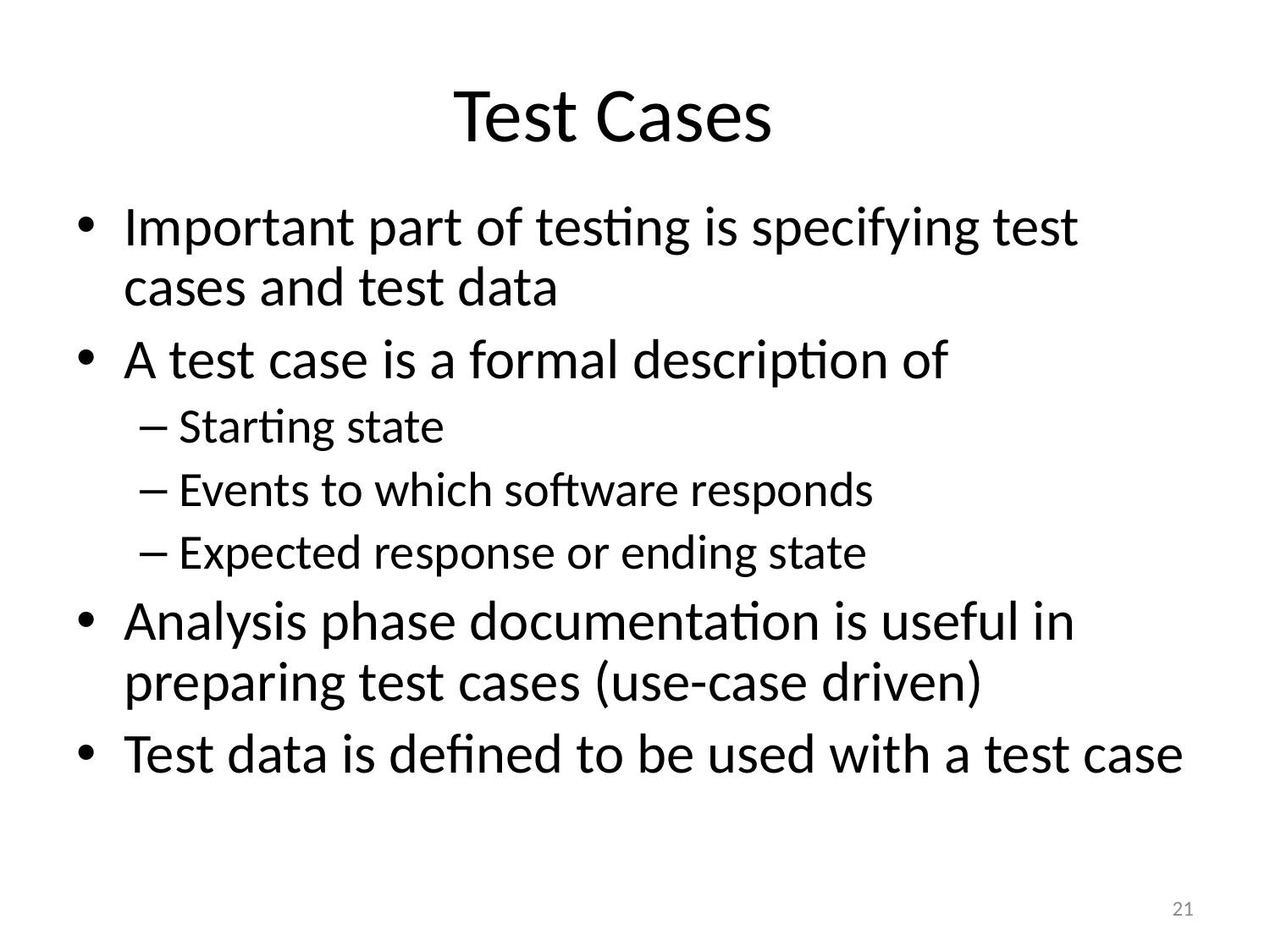

# Test Cases
Important part of testing is specifying test cases and test data
A test case is a formal description of
Starting state
Events to which software responds
Expected response or ending state
Analysis phase documentation is useful in preparing test cases (use-case driven)‏
Test data is defined to be used with a test case
21